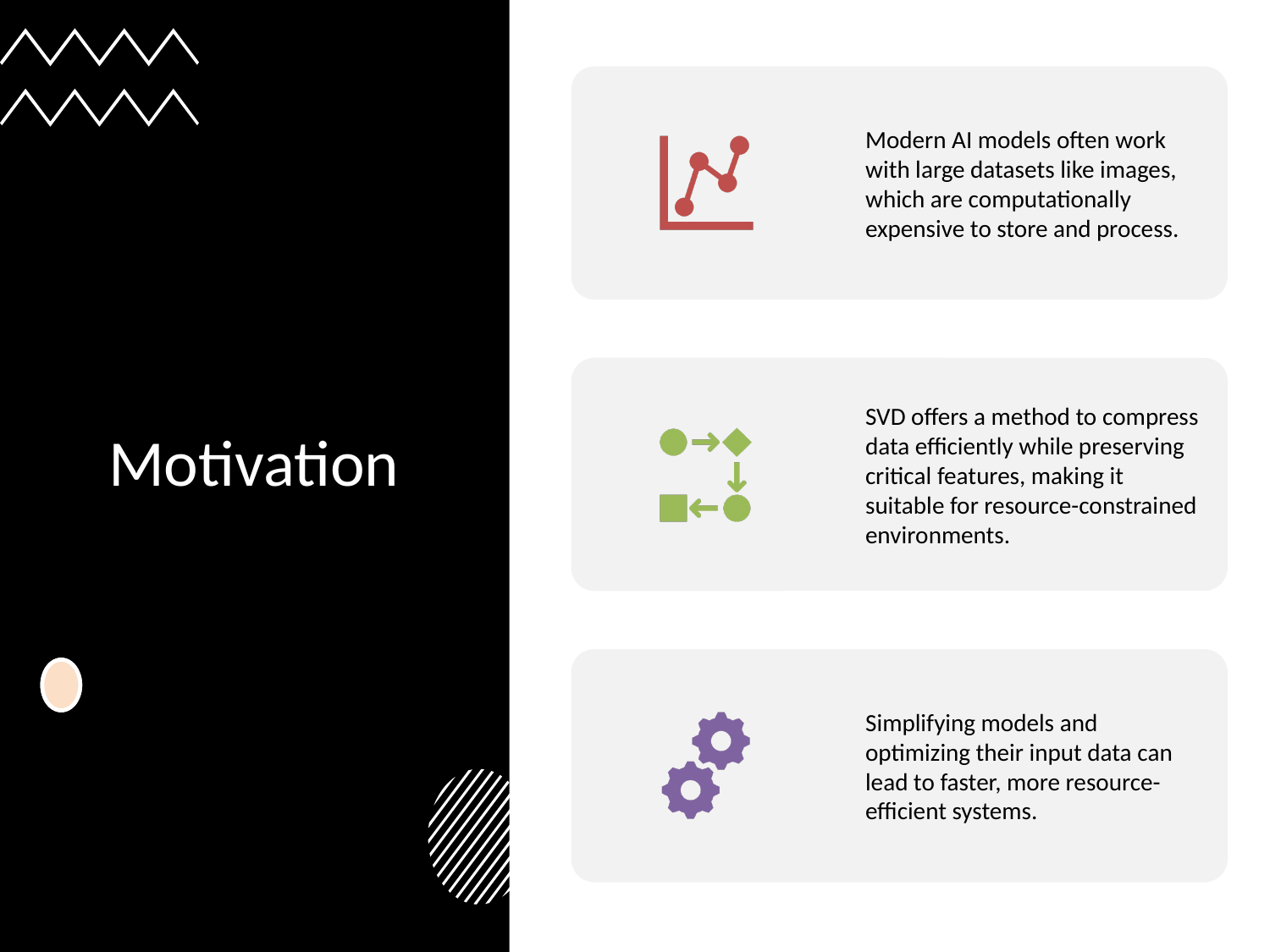

Modern AI models often work with large datasets like images, which are computationally expensive to store and process.
SVD offers a method to compress data efficiently while preserving critical features, making it suitable for resource-constrained environments.
Simplifying models and optimizing their input data can lead to faster, more resource-efficient systems.
# Motivation